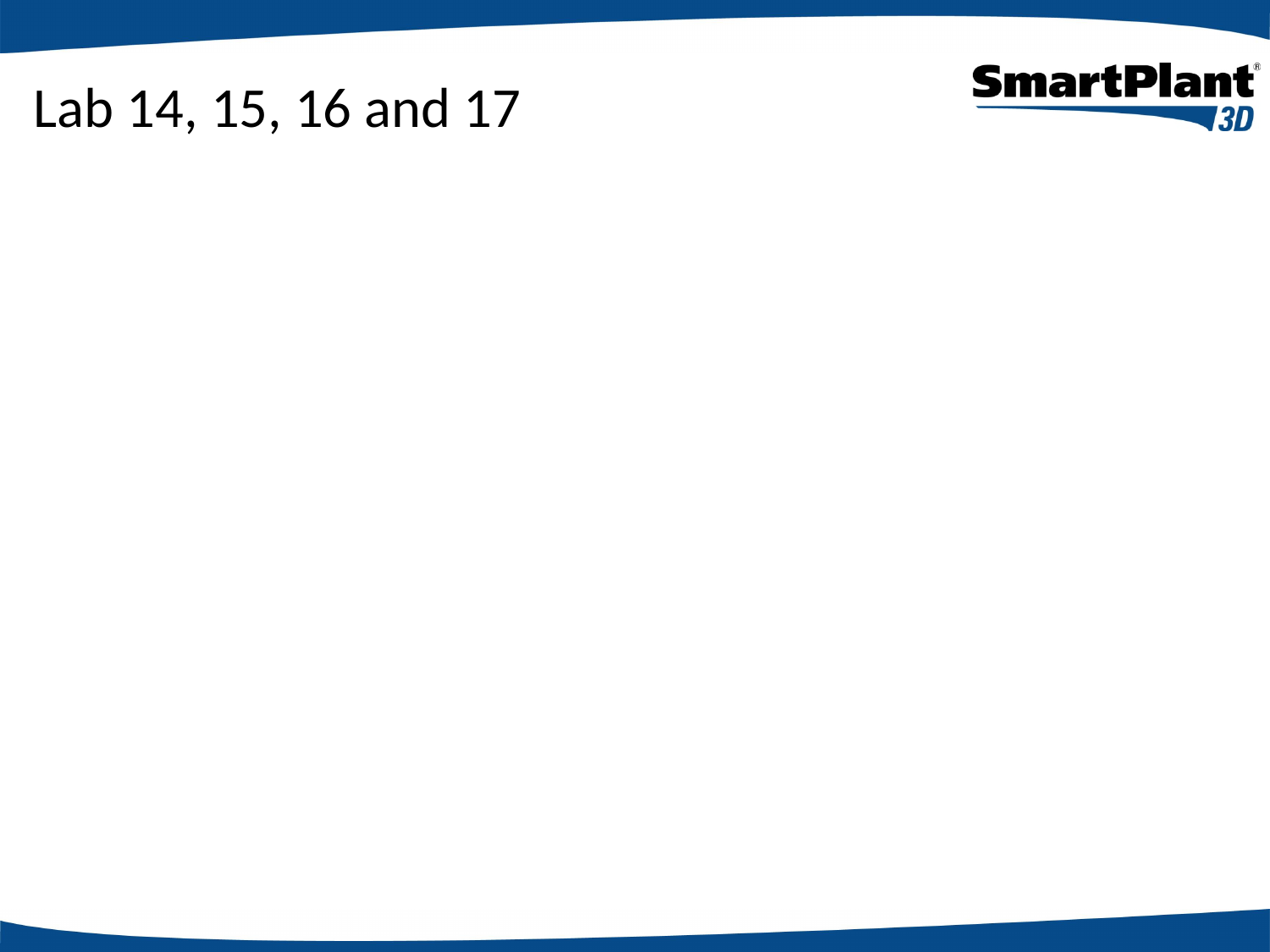

# Lab 14, 15, 16 and 17